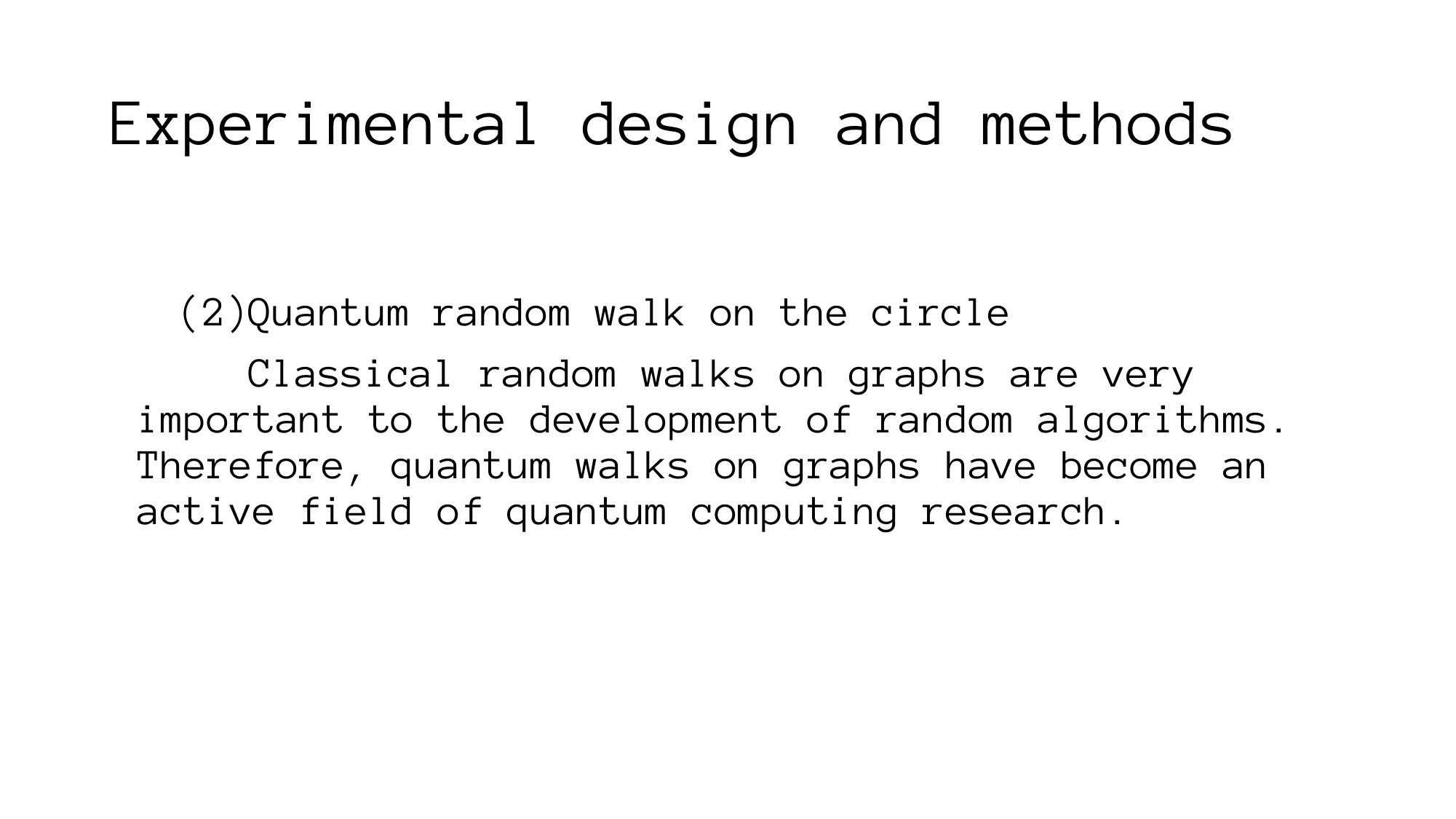

# Experimental design and methods

   (2)Quantum random walk on the circle
      Classical random walks on graphs are very important to the development of random algorithms. Therefore, quantum walks on graphs have become an active field of quantum computing research.